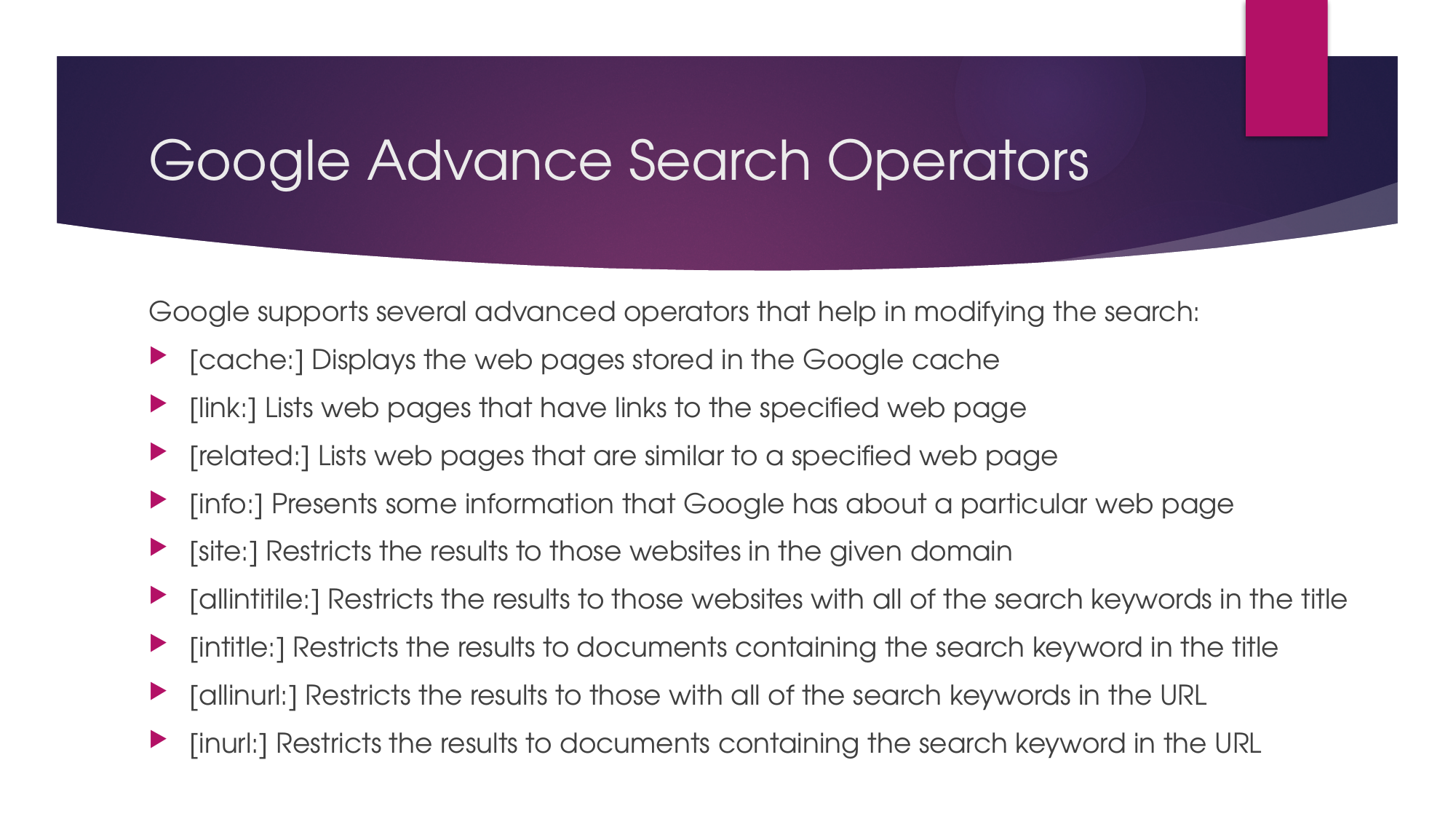

# Google Advance Search Operators
Google supports several advanced operators that help in modifying the search:
[cache:] Displays the web pages stored in the Google cache
[link:] Lists web pages that have links to the specified web page
[related:] Lists web pages that are similar to a specified web page
[info:] Presents some information that Google has about a particular web page
[site:] Restricts the results to those websites in the given domain
[allintitile:] Restricts the results to those websites with all of the search keywords in the title
[intitle:] Restricts the results to documents containing the search keyword in the title
[allinurl:] Restricts the results to those with all of the search keywords in the URL
[inurl:] Restricts the results to documents containing the search keyword in the URL